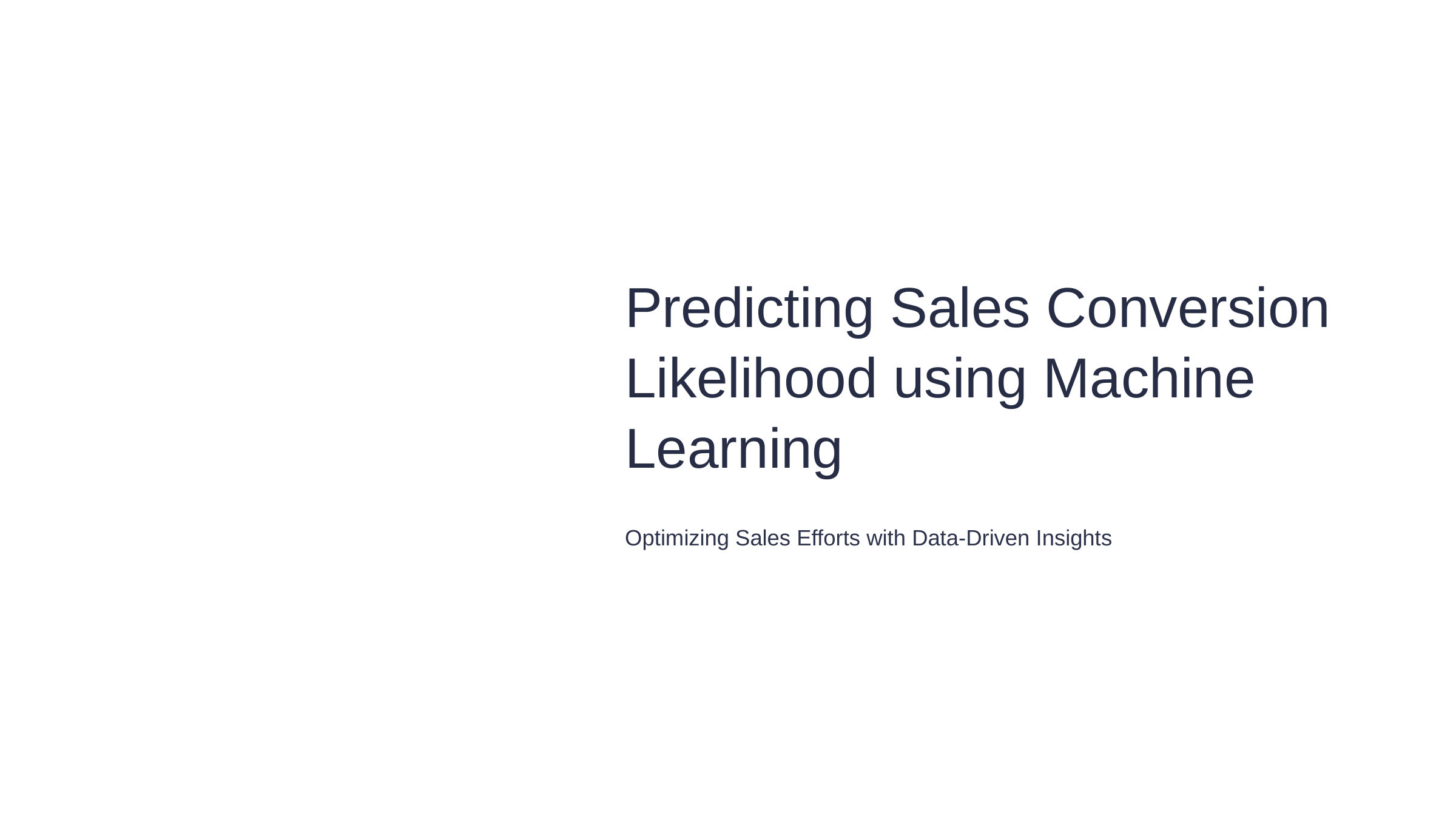

Predicting Sales Conversion Likelihood using Machine Learning
Optimizing Sales Efforts with Data-Driven Insights